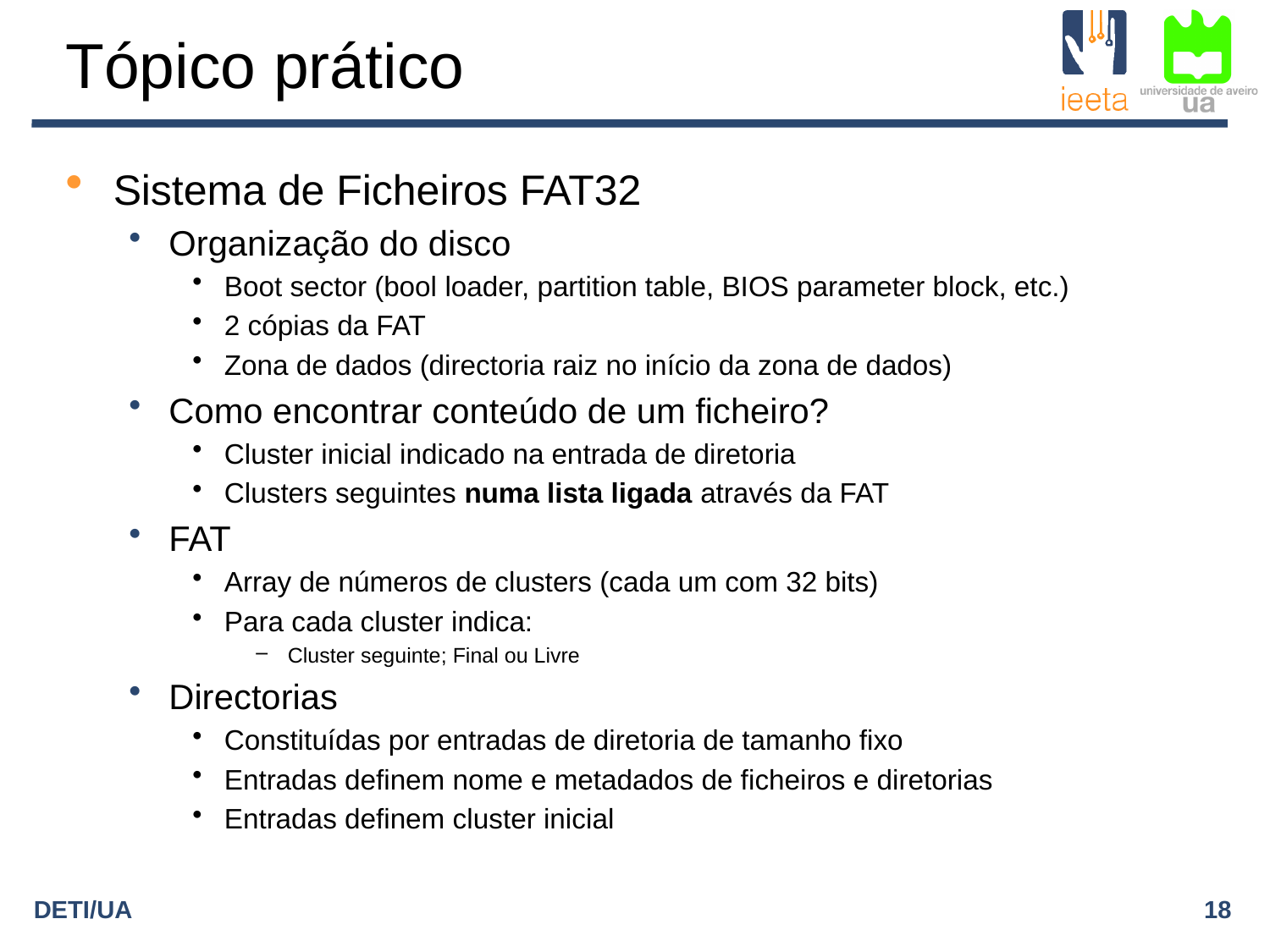

# Tópico prático
Sistema de Ficheiros FAT32
Organização do disco
Boot sector (bool loader, partition table, BIOS parameter block, etc.)
2 cópias da FAT
Zona de dados (directoria raiz no início da zona de dados)
Como encontrar conteúdo de um ficheiro?
Cluster inicial indicado na entrada de diretoria
Clusters seguintes numa lista ligada através da FAT
FAT
Array de números de clusters (cada um com 32 bits)
Para cada cluster indica:
Cluster seguinte; Final ou Livre
Directorias
Constituídas por entradas de diretoria de tamanho fixo
Entradas definem nome e metadados de ficheiros e diretorias
Entradas definem cluster inicial